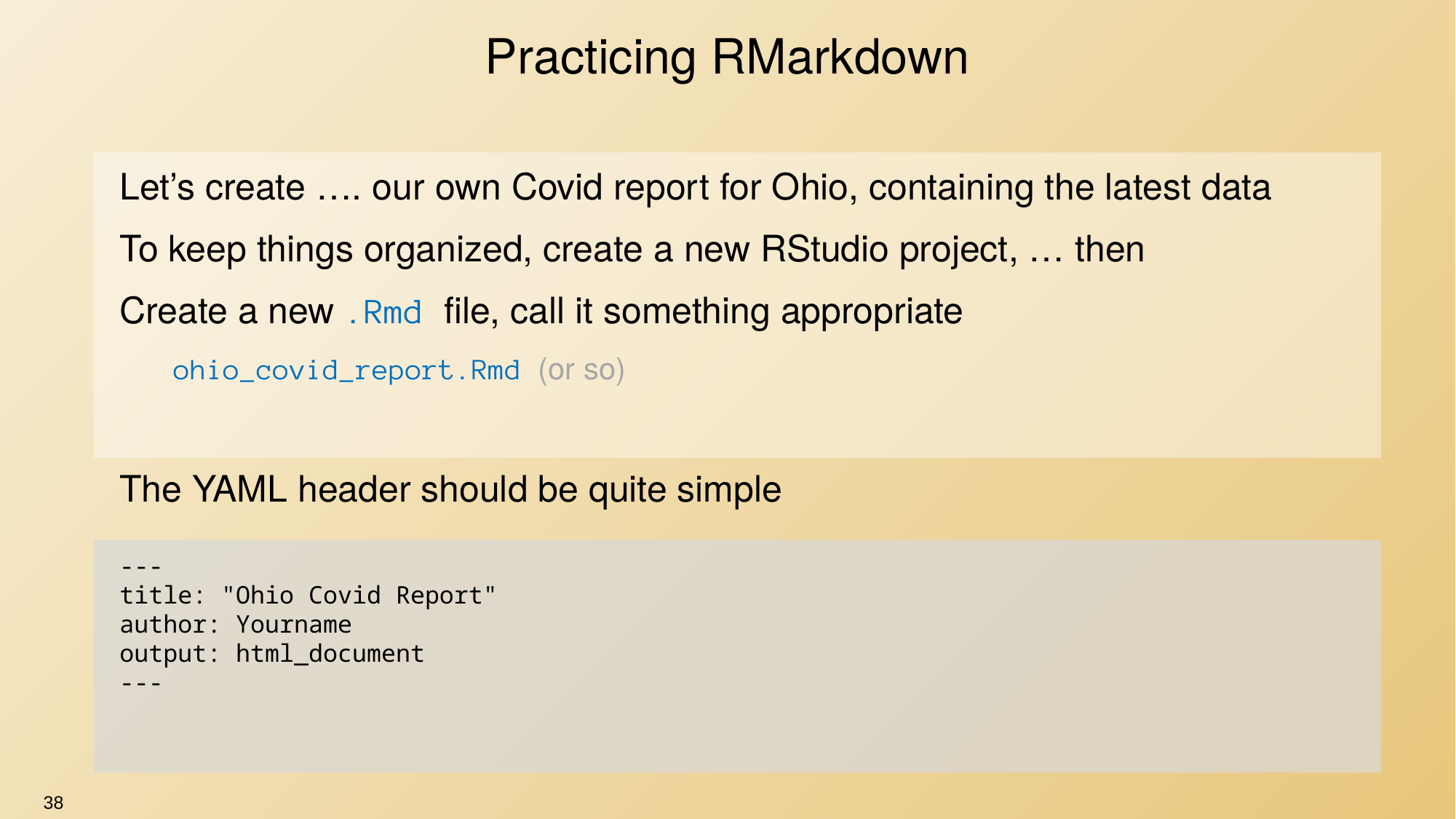

# Practicing RMarkdown
Let’s create …. our own Covid report for Ohio, containing the latest data
To keep things organized, create a new RStudio project, … then
Create a new .Rmd file, call it something appropriate
ohio_covid_report.Rmd (or so)

The YAML header should be quite simple
---
title: "Ohio Covid Report"
author: Yourname
output: html_document
---